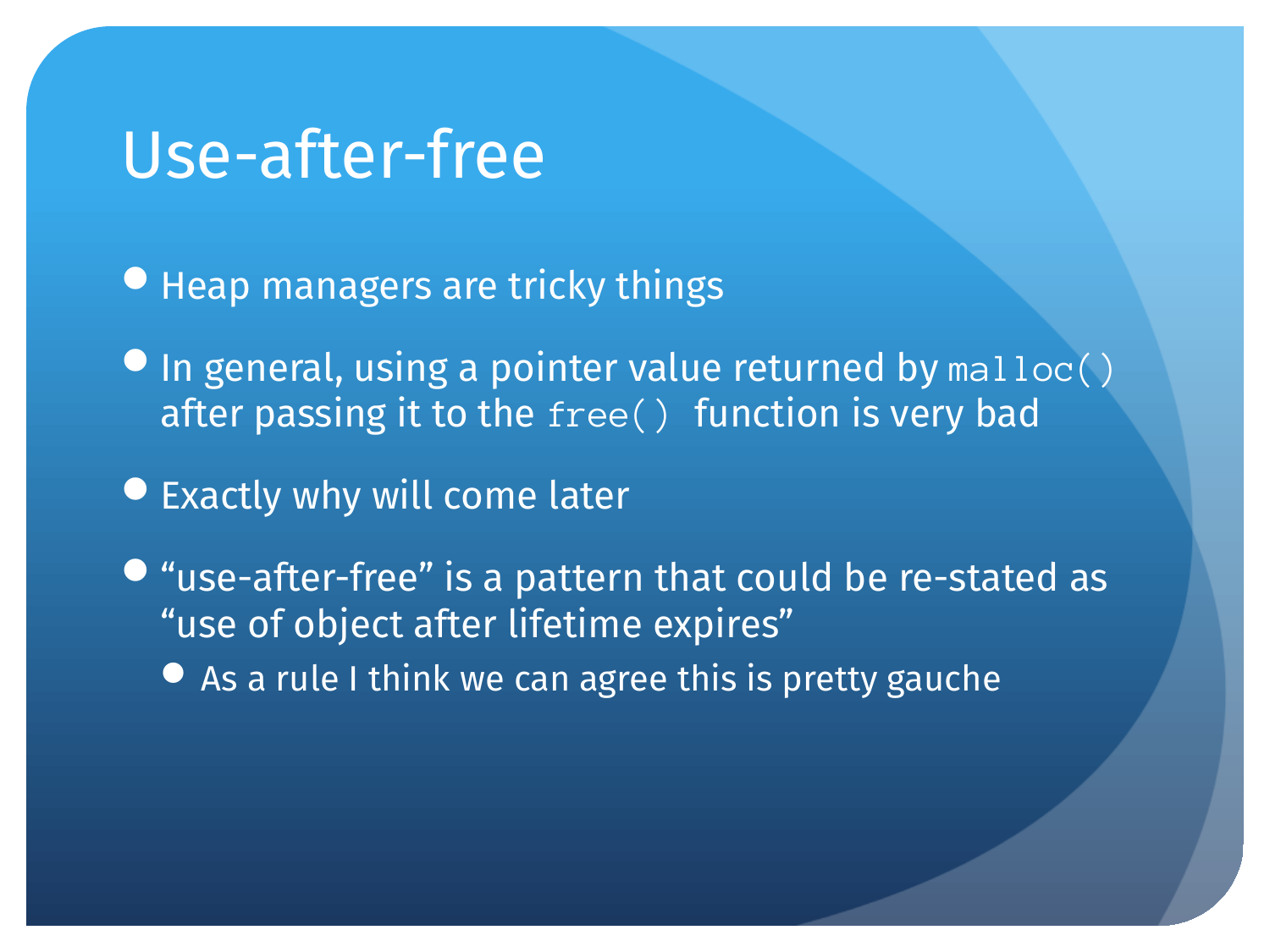

# Use-after-free
Heap managers are tricky things
In general, using a pointer value returned by malloc() after passing it to the free() function is very bad
Exactly why will come later
“use-after-free” is a pattern that could be re-stated as “use of object after lifetime expires”
As a rule I think we can agree this is pretty gauche